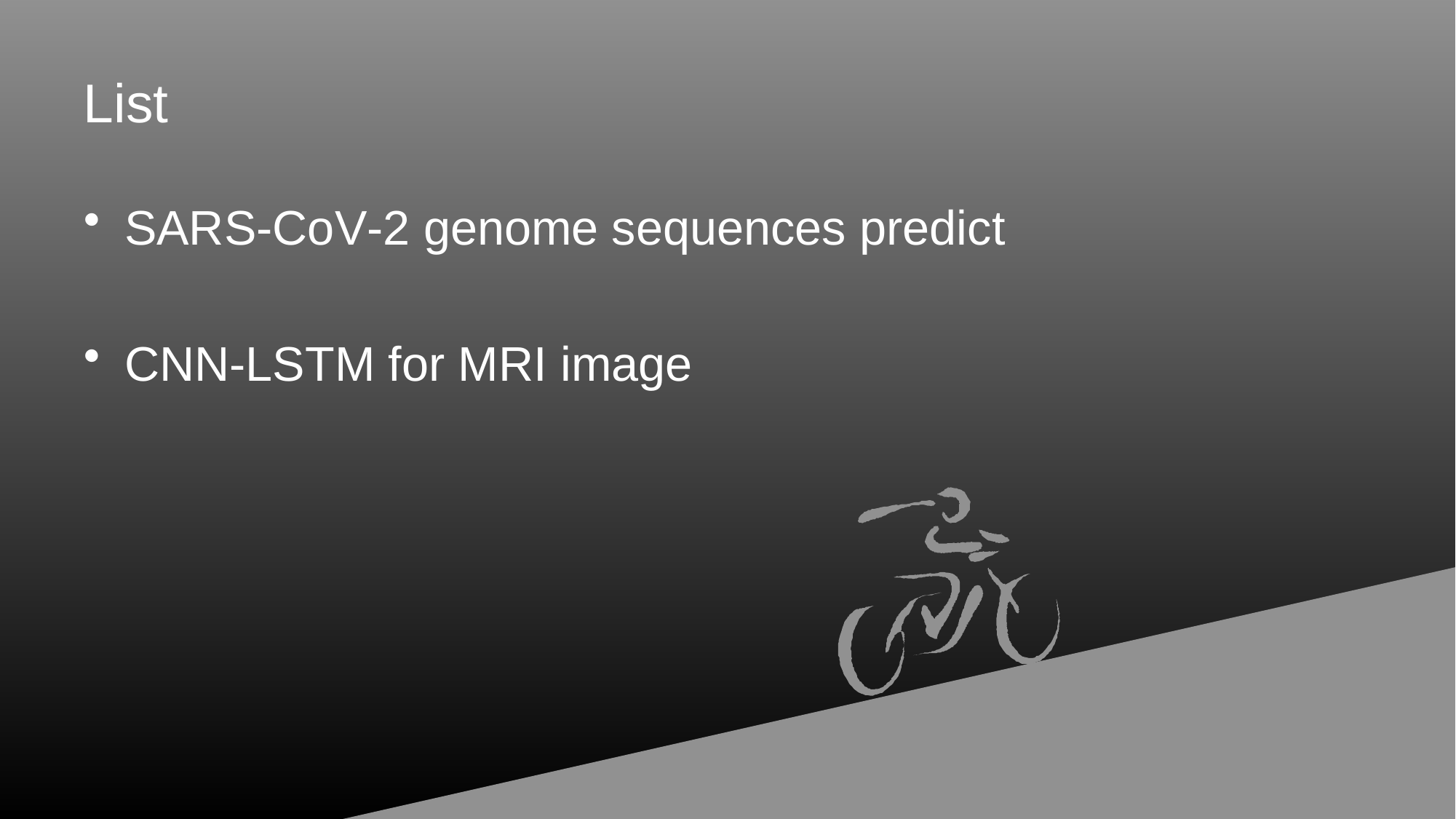

# List
SARS‐CoV‐2 genome sequences predict

CNN-LSTM for MRI image